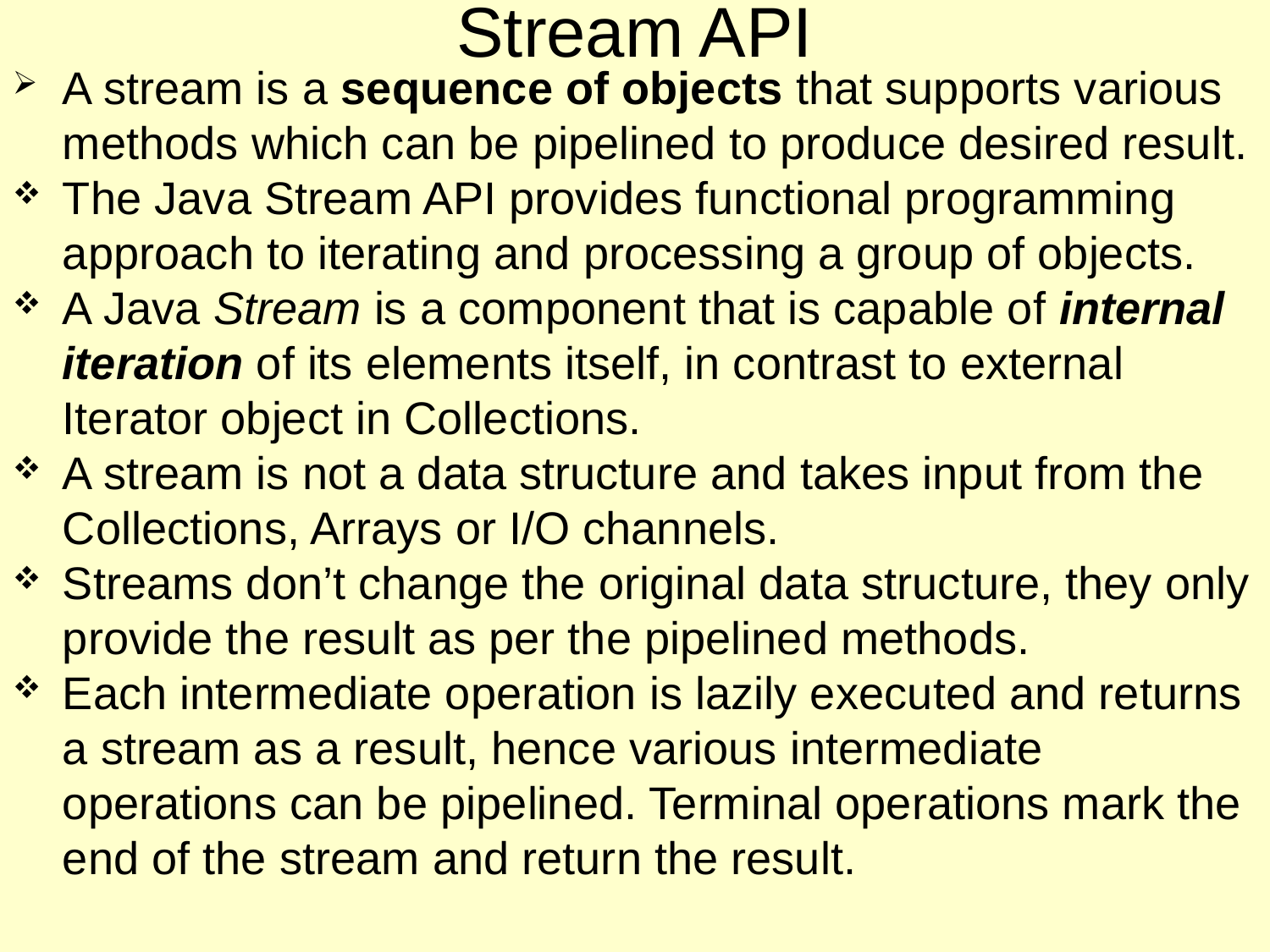

Stream API
A stream is a sequence of objects that supports various methods which can be pipelined to produce desired result.
The Java Stream API provides functional programming approach to iterating and processing a group of objects.
A Java Stream is a component that is capable of internal iteration of its elements itself, in contrast to external Iterator object in Collections.
A stream is not a data structure and takes input from the Collections, Arrays or I/O channels.
Streams don’t change the original data structure, they only provide the result as per the pipelined methods.
Each intermediate operation is lazily executed and returns a stream as a result, hence various intermediate operations can be pipelined. Terminal operations mark the end of the stream and return the result.